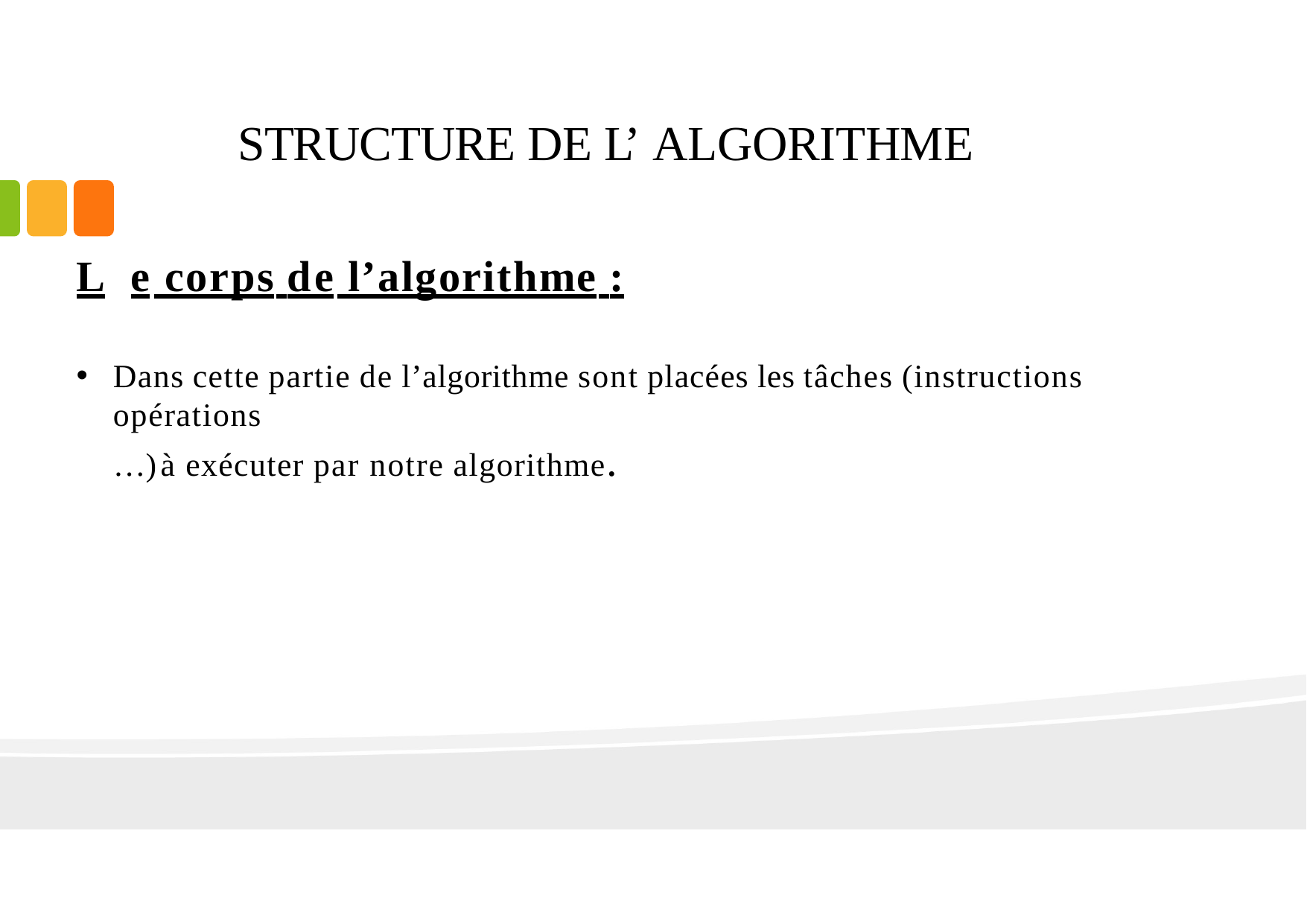

# STRUCTURE DE L’ ALGORITHME
L e corps de l’algorithme :

Dans cette partie de l’algorithme sont placées les tâches (instructions opérations
…) à exécuter par notre algorithme.